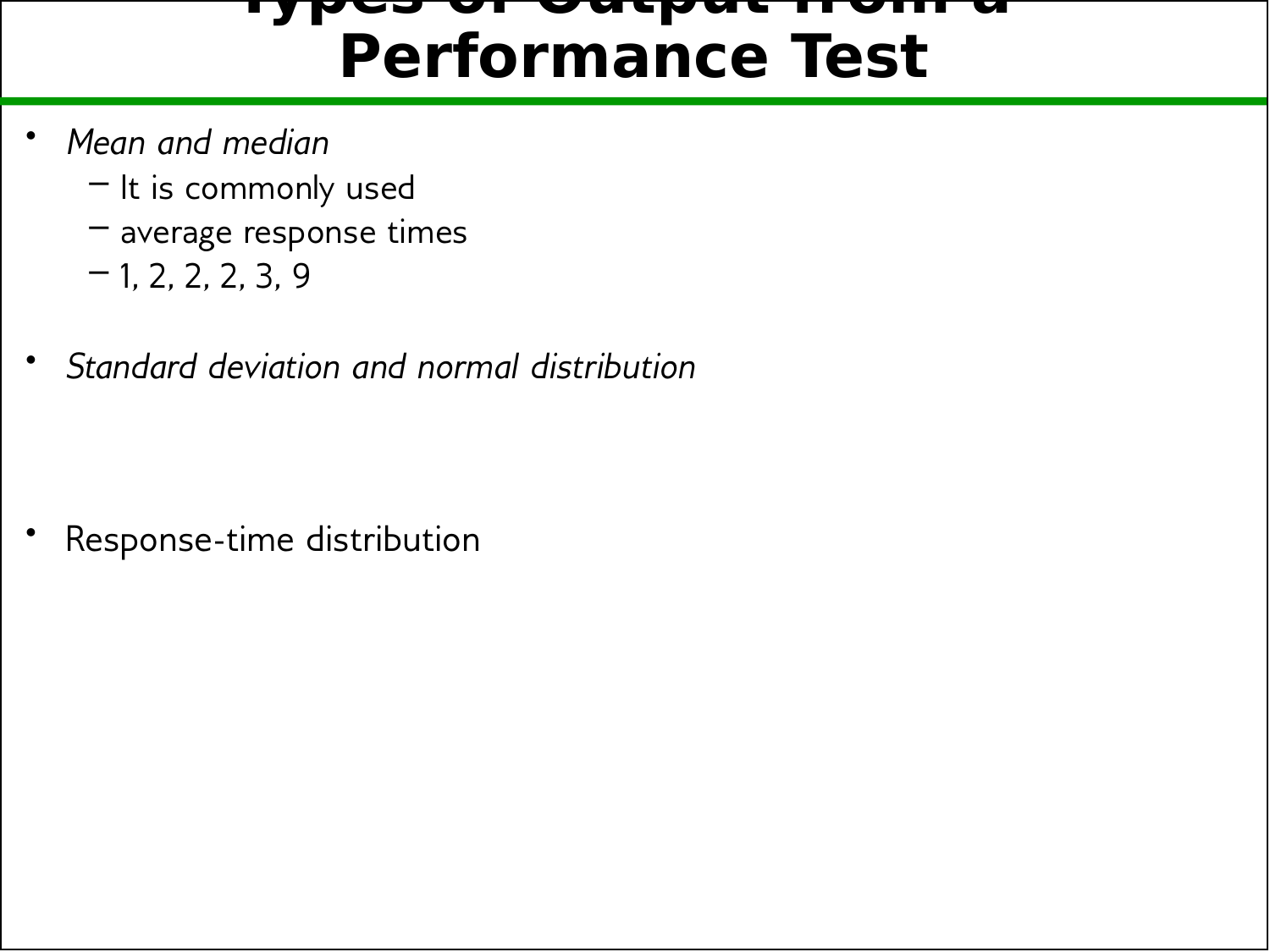

Types of Output from a  Performance Test
Mean and median
It is commonly used
average response times
1, 2, 2, 2, 3, 9

Standard deviation and normal distribution

Response-time distribution